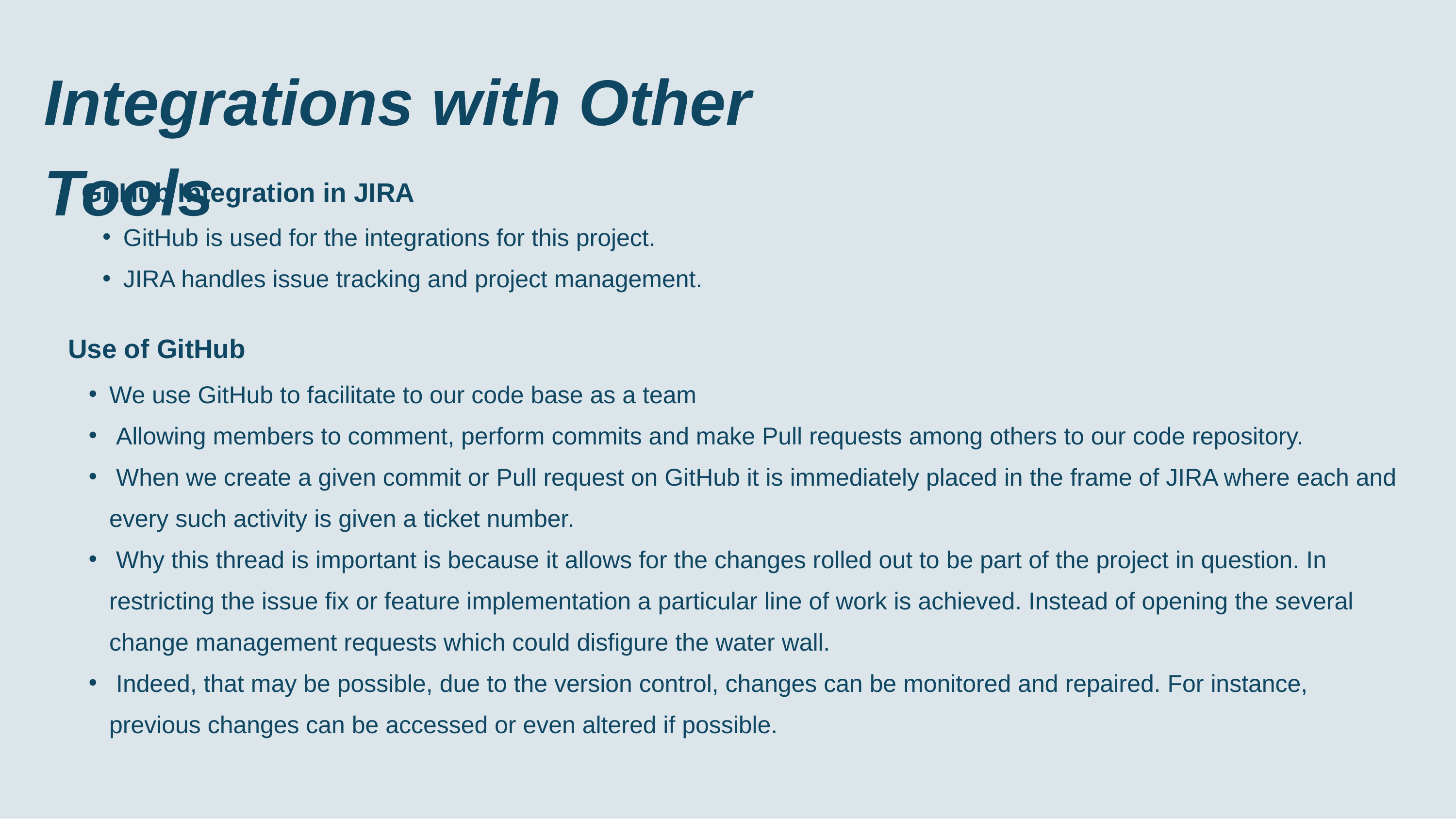

Integrations with Other Tools
GitHub Integration in JIRA
GitHub is used for the integrations for this project.
JIRA handles issue tracking and project management.

Use of GitHub
We use GitHub to facilitate to our code base as a team
 Allowing members to comment, perform commits and make Pull requests among others to our code repository.
 When we create a given commit or Pull request on GitHub it is immediately placed in the frame of JIRA where each and every such activity is given a ticket number.
 Why this thread is important is because it allows for the changes rolled out to be part of the project in question. In restricting the issue fix or feature implementation a particular line of work is achieved. Instead of opening the several change management requests which could disfigure the water wall.
 Indeed, that may be possible, due to the version control, changes can be monitored and repaired. For instance, previous changes can be accessed or even altered if possible.